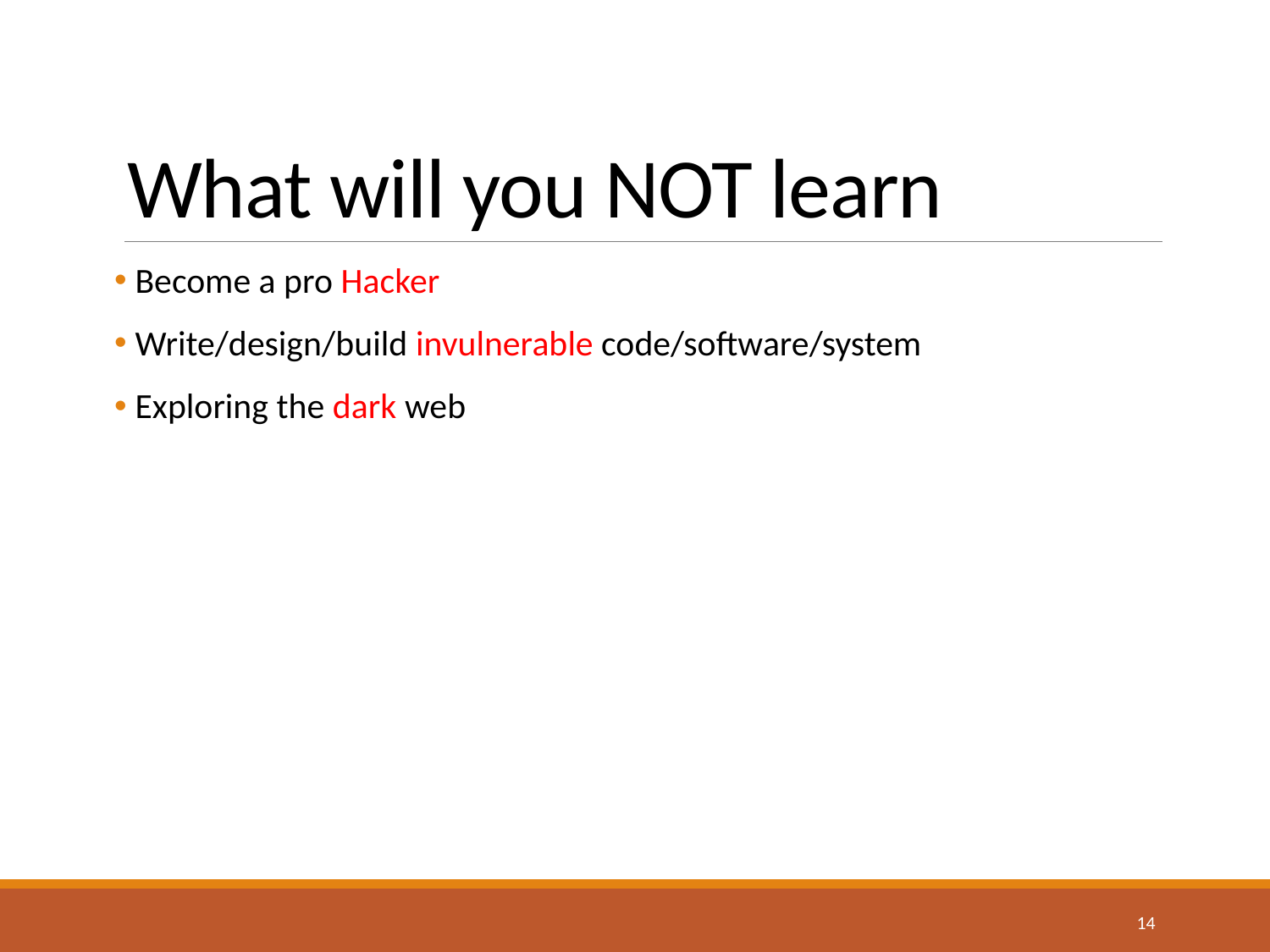

# What will you NOT learn
 Become a pro Hacker
 Write/design/build invulnerable code/software/system
 Exploring the dark web
14